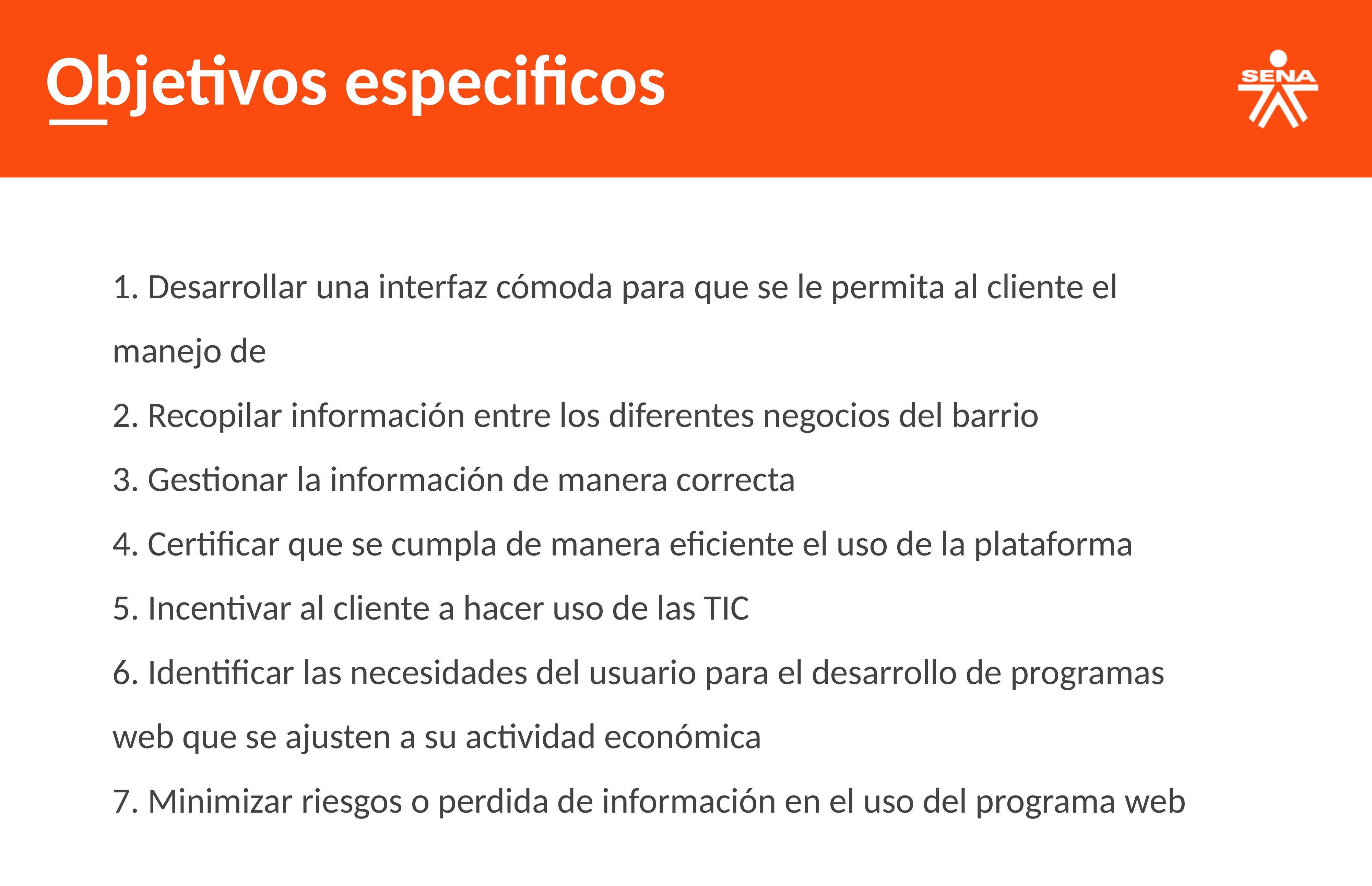

Objetivos especificos

1. Desarrollar una interfaz cómoda para que se le permita al cliente el manejo de
2. Recopilar información entre los diferentes negocios del barrio
3. Gestionar la información de manera correcta
4. Certificar que se cumpla de manera eficiente el uso de la plataforma
5. Incentivar al cliente a hacer uso de las TIC
6. Identificar las necesidades del usuario para el desarrollo de programas web que se ajusten a su actividad económica                                                      7. Minimizar riesgos o perdida de información en el uso del programa web